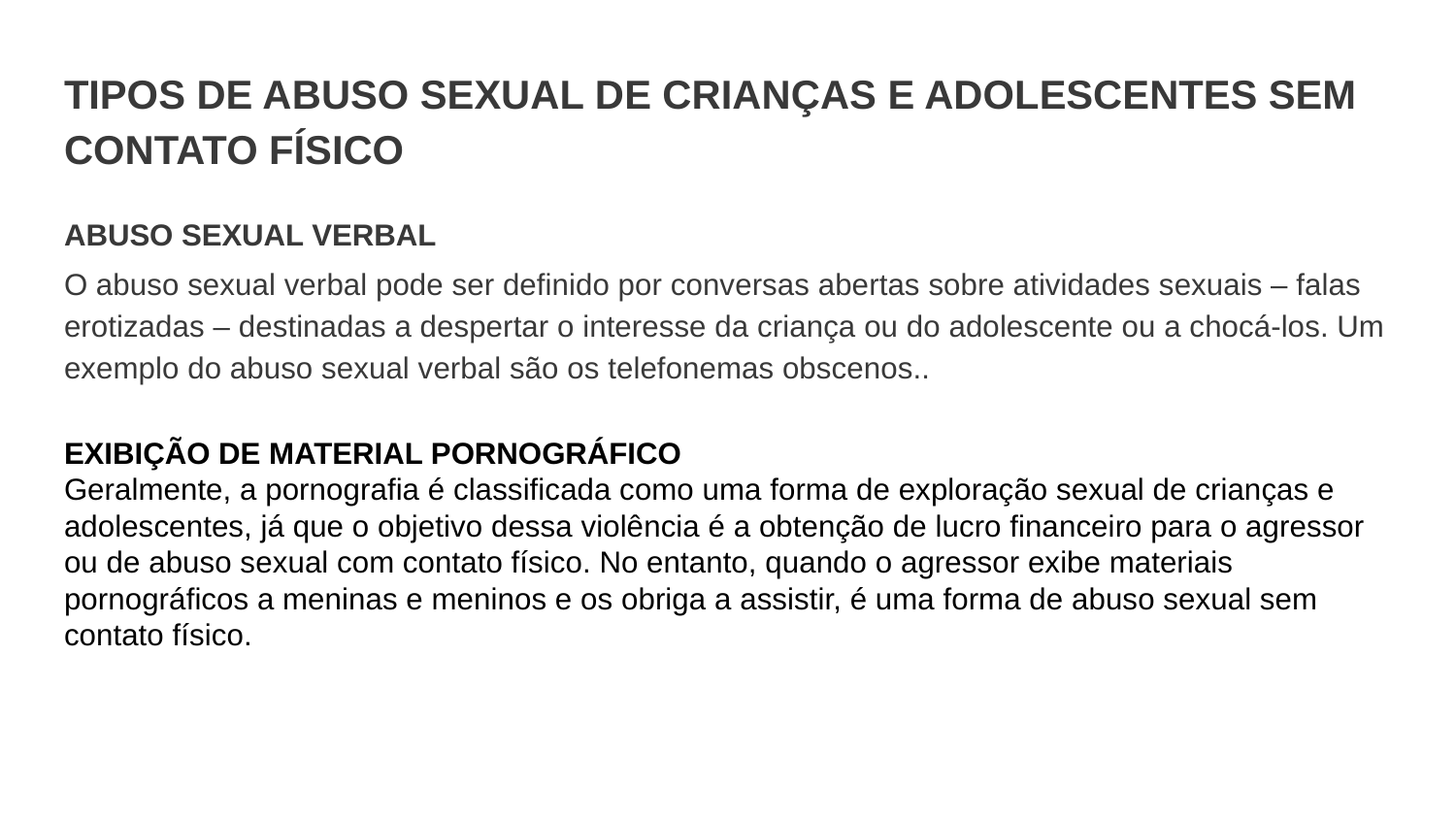

# TIPOS DE ABUSO SEXUAL DE CRIANÇAS E ADOLESCENTES SEM CONTATO FÍSICO

ABUSO SEXUAL VERBAL
O abuso sexual verbal pode ser definido por conversas abertas sobre atividades sexuais – falas erotizadas – destinadas a despertar o interesse da criança ou do adolescente ou a chocá-los. Um exemplo do abuso sexual verbal são os telefonemas obscenos..
EXIBIÇÃO DE MATERIAL PORNOGRÁFICO
Geralmente, a pornografia é classificada como uma forma de exploração sexual de crianças e adolescentes, já que o objetivo dessa violência é a obtenção de lucro financeiro para o agressor ou de abuso sexual com contato físico. No entanto, quando o agressor exibe materiais pornográficos a meninas e meninos e os obriga a assistir, é uma forma de abuso sexual sem contato físico.